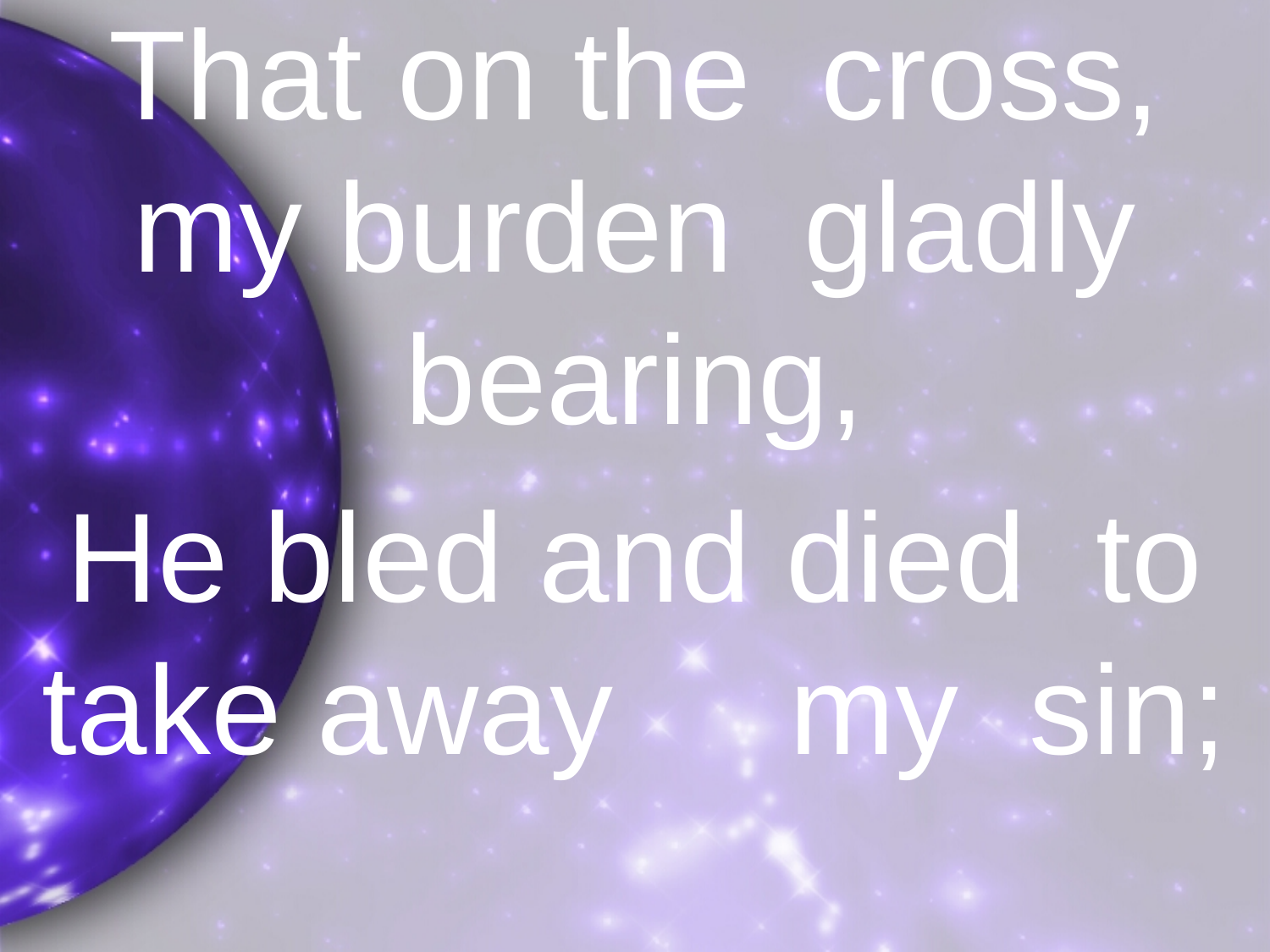

That on the  cross, my burden  gladly bearing,
He bled and died  to take away     my  sin;